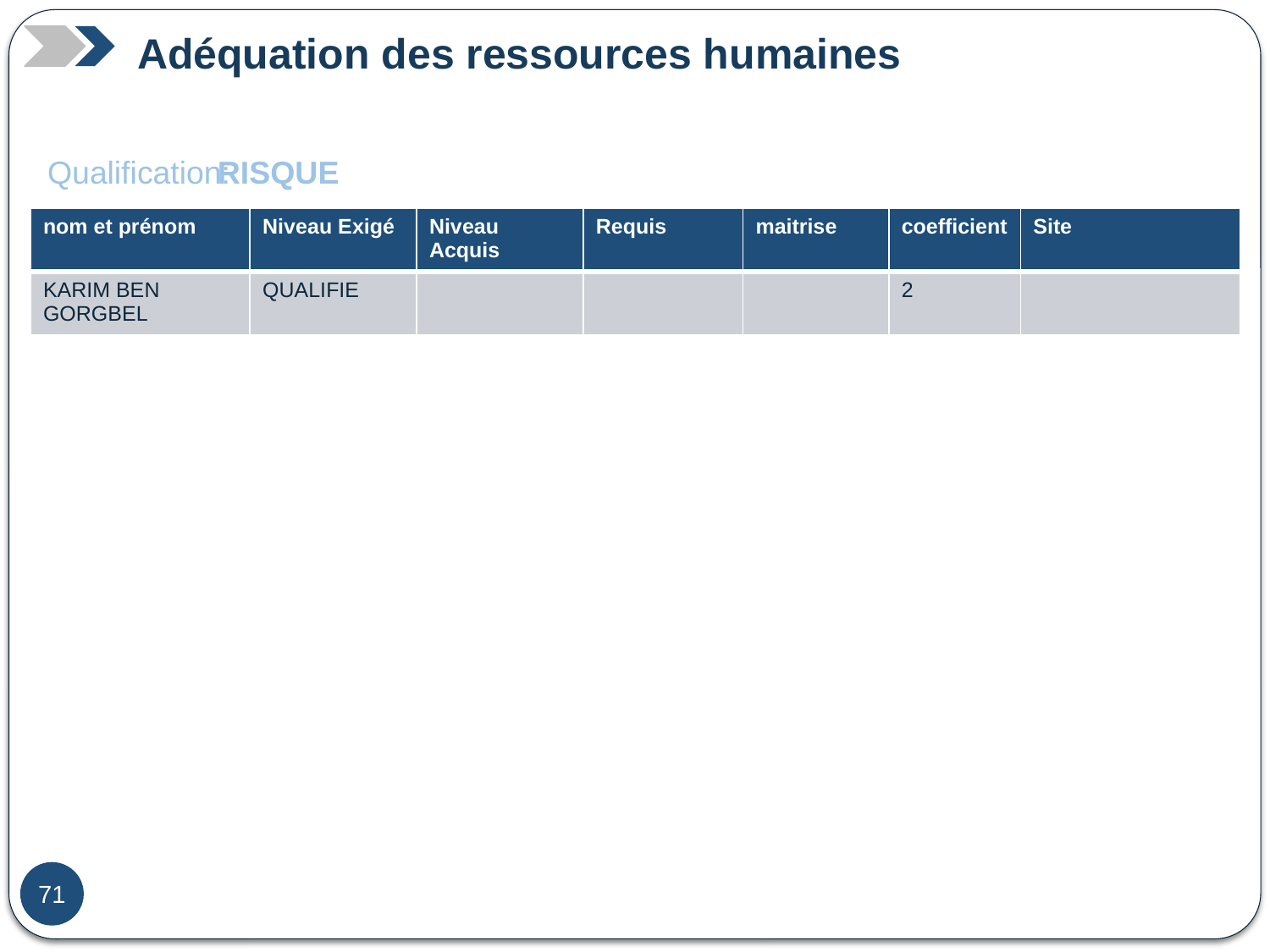

Adéquation des ressources humaines

Qualification:
RISQUE
| nom et prénom | Niveau Exigé | Niveau Acquis | Requis | maitrise | coefficient | Site |
| --- | --- | --- | --- | --- | --- | --- |
| KARIM BEN GORGBEL | QUALIFIE |  |  |  | 2 |  |
71